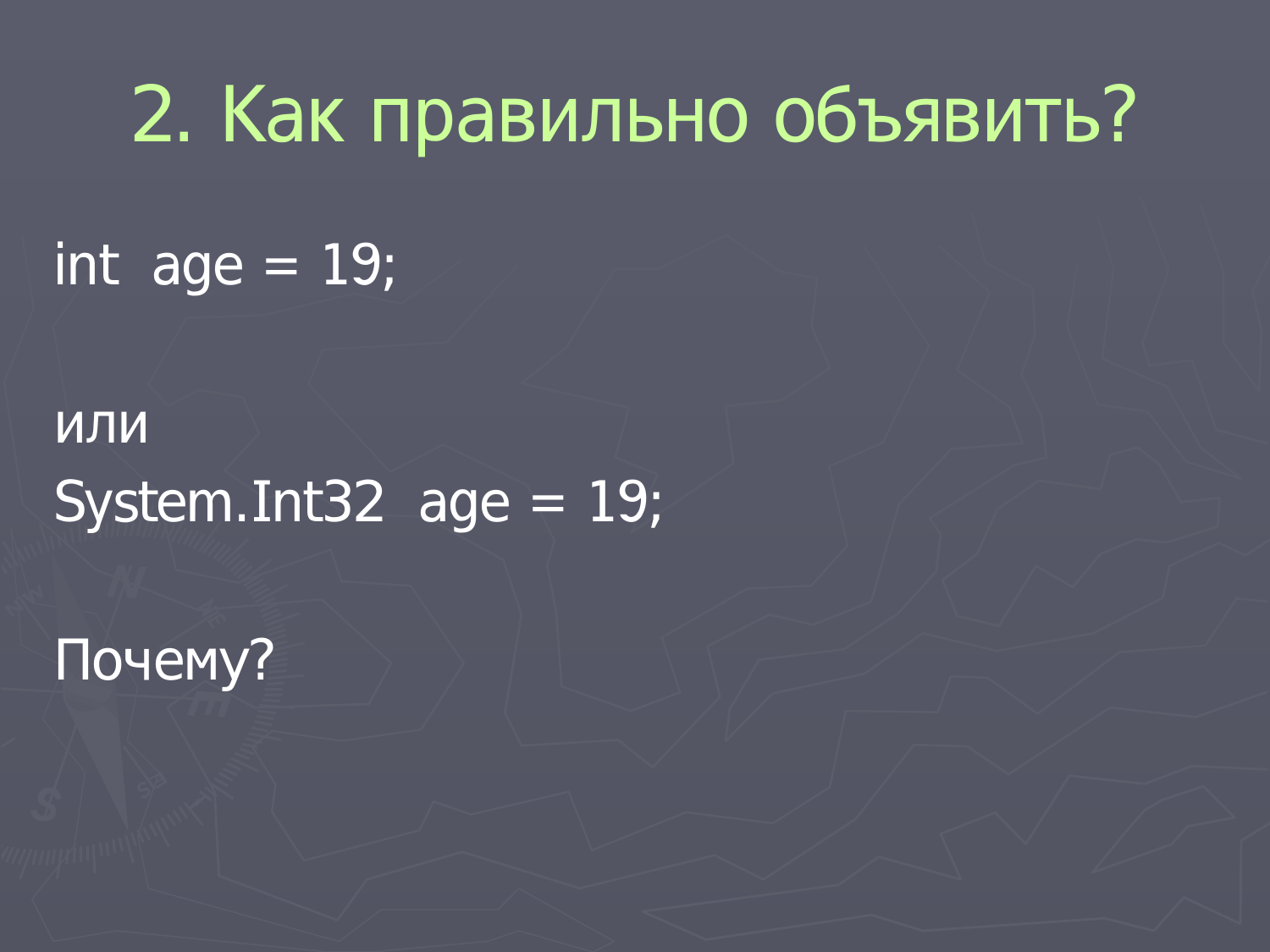

# 2. Как правильно объявить?
int  age = 19;

или
System.Int32  age = 19;

Почему?